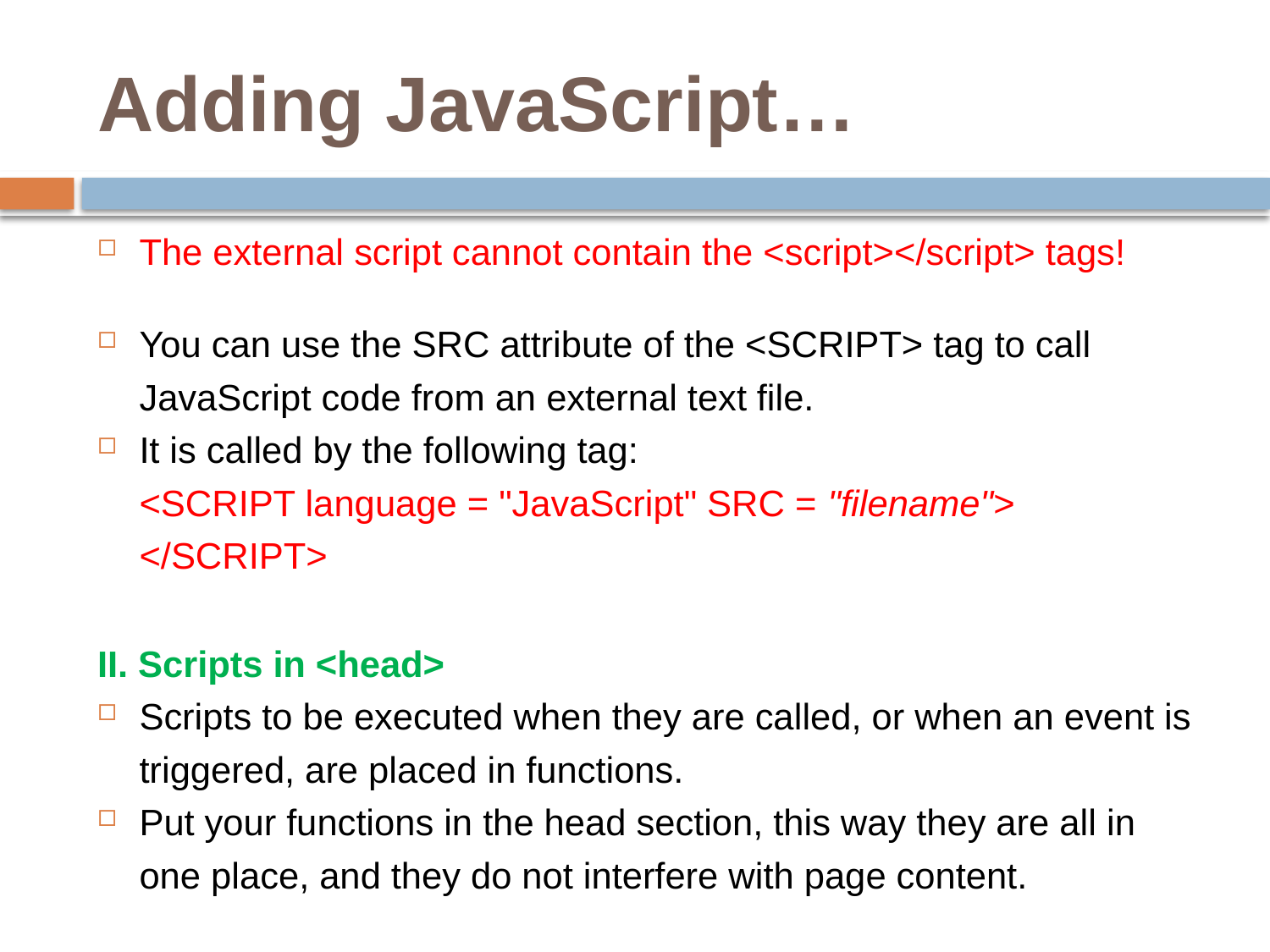

# Adding JavaScript…
The external script cannot contain the <script></script> tags!

You can use the SRC attribute of the <SCRIPT> tag to call JavaScript code from an external text file.
It is called by the following tag:
	<SCRIPT language = "JavaScript" SRC = "filename">
	</SCRIPT>

II. Scripts in <head>
Scripts to be executed when they are called, or when an event is triggered, are placed in functions.
Put your functions in the head section, this way they are all in one place, and they do not interfere with page content.